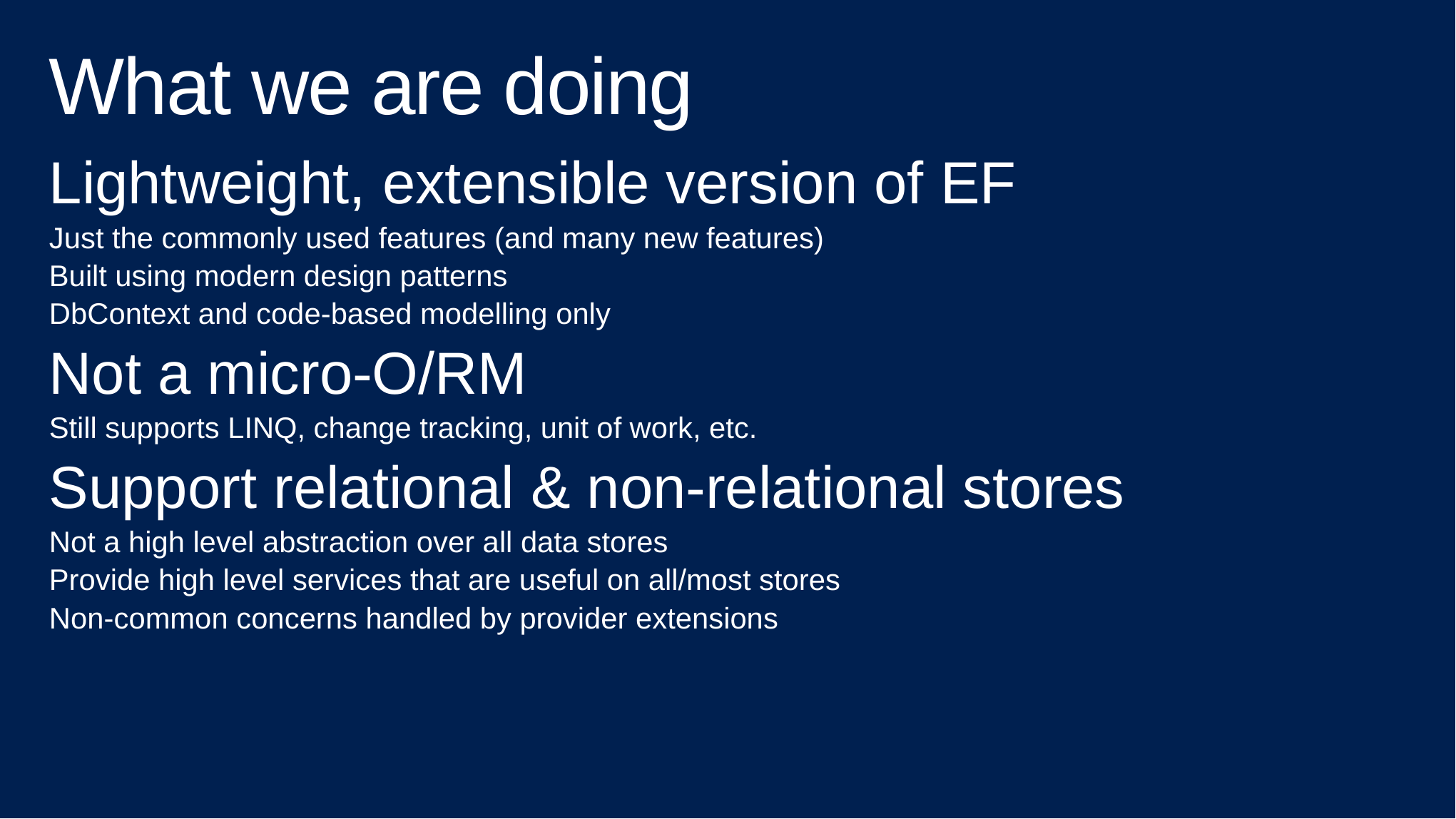

# What we are doing
Lightweight, extensible version of EF
Just the commonly used features (and many new features)
Built using modern design patterns
DbContext and code-based modelling only
Not a micro-O/RM
Still supports LINQ, change tracking, unit of work, etc.
Support relational & non-relational stores
Not a high level abstraction over all data stores
Provide high level services that are useful on all/most stores
Non-common concerns handled by provider extensions